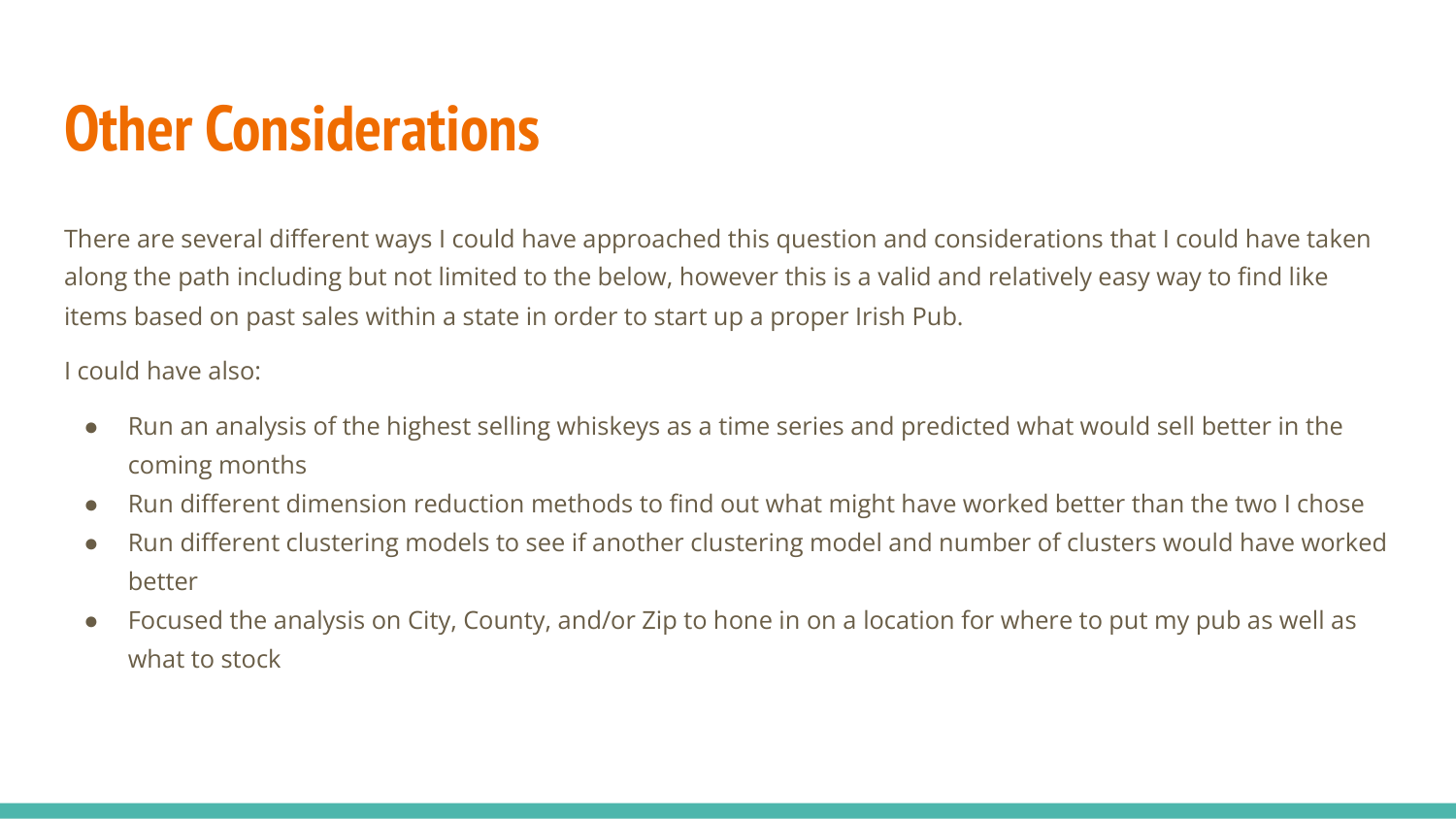

# Other Considerations
There are several different ways I could have approached this question and considerations that I could have taken along the path including but not limited to the below, however this is a valid and relatively easy way to find like items based on past sales within a state in order to start up a proper Irish Pub.
I could have also:
Run an analysis of the highest selling whiskeys as a time series and predicted what would sell better in the coming months
Run different dimension reduction methods to find out what might have worked better than the two I chose
Run different clustering models to see if another clustering model and number of clusters would have worked better
Focused the analysis on City, County, and/or Zip to hone in on a location for where to put my pub as well as what to stock